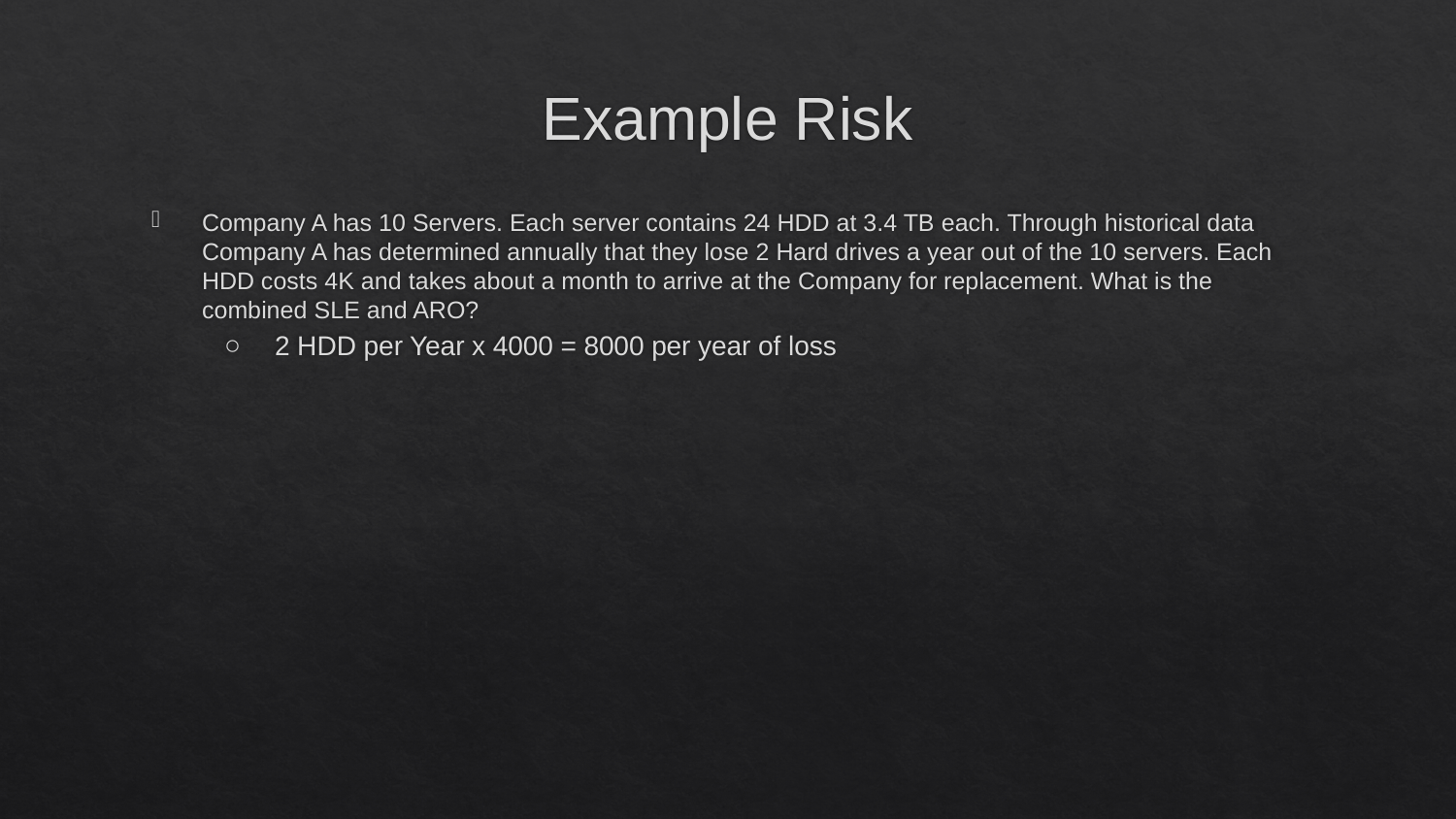

# Example Risk
Company A has 10 Servers. Each server contains 24 HDD at 3.4 TB each. Through historical data Company A has determined annually that they lose 2 Hard drives a year out of the 10 servers. Each HDD costs 4K and takes about a month to arrive at the Company for replacement. What is the combined SLE and ARO?
2 HDD per Year x 4000 = 8000 per year of loss